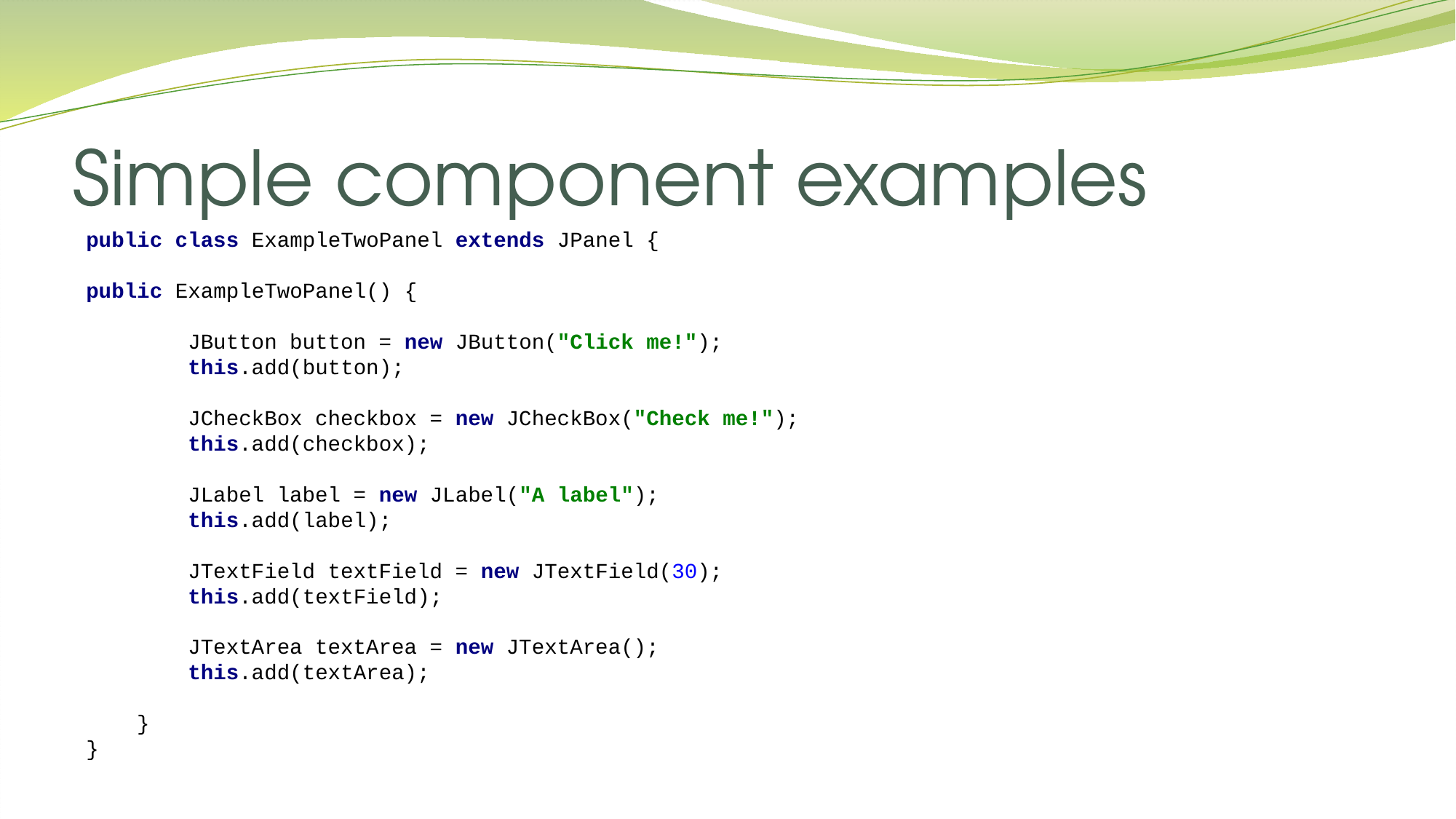

# Simple component examples
public class ExampleTwoPanel extends JPanel {
public ExampleTwoPanel() {
        JButton button = new JButton("Click me!");
        this.add(button);
        JCheckBox checkbox = new JCheckBox("Check me!");
        this.add(checkbox);
        JLabel label = new JLabel("A label");
        this.add(label);
        JTextField textField = new JTextField(30);
        this.add(textField);
        JTextArea textArea = new JTextArea();
        this.add(textArea);
    }
}